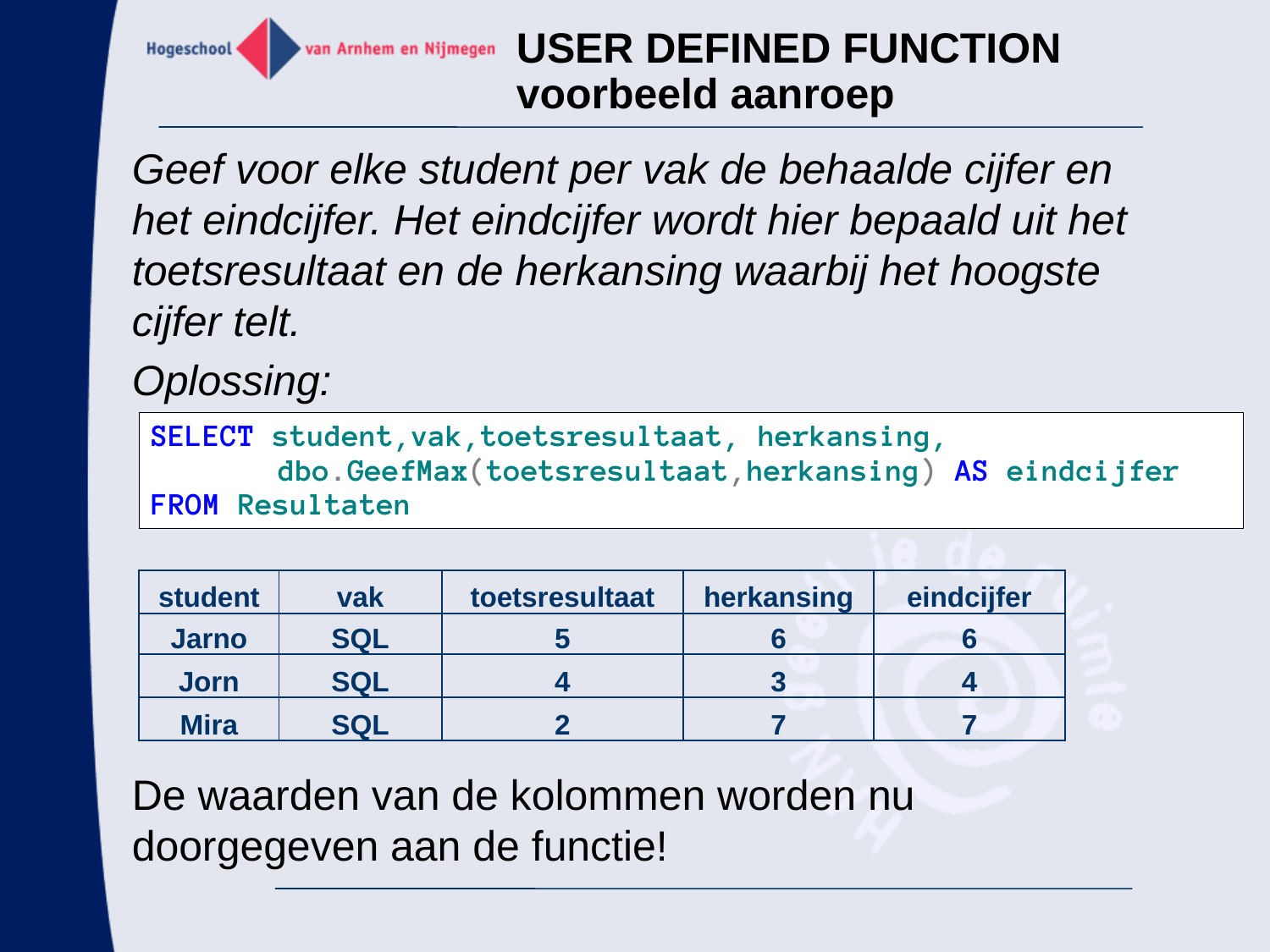

# USER DEFINED FUNCTION voorbeeld aanroep
Geef voor elke student per vak de behaalde cijfer en het eindcijfer. Het eindcijfer wordt hier bepaald uit het toetsresultaat en de herkansing waarbij het hoogste cijfer telt.
Oplossing:

De waarden van de kolommen worden nu doorgegeven aan de functie!

SELECT student,vak,toetsresultaat, herkansing,
	dbo.GeefMax(toetsresultaat,herkansing) AS eindcijfer
FROM Resultaten
| student | vak | toetsresultaat | herkansing | eindcijfer |
| --- | --- | --- | --- | --- |
| Jarno | SQL | 5 | 6 | 6 |
| Jorn | SQL | 4 | 3 | 4 |
| Mira | SQL | 2 | 7 | 7 |